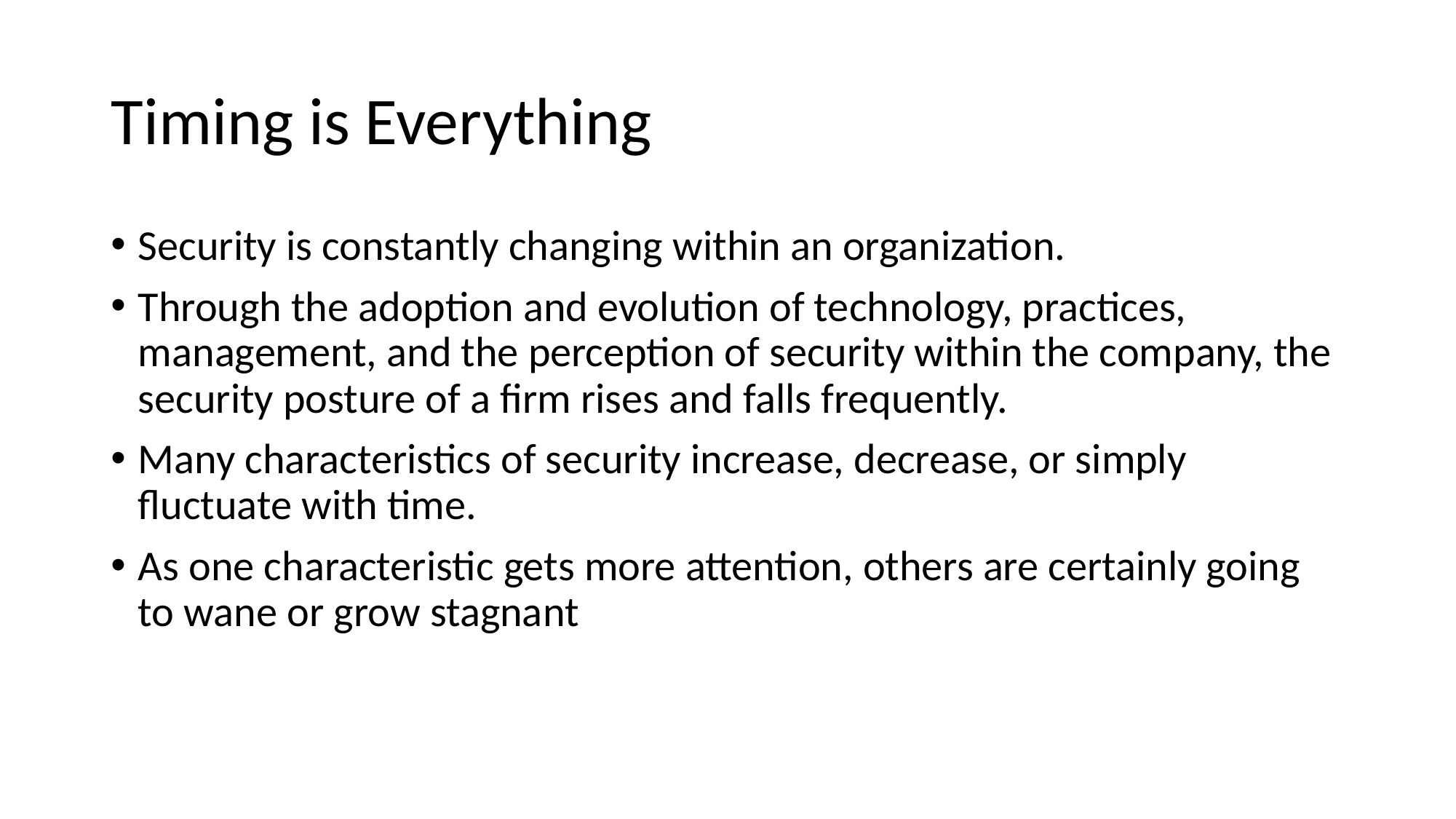

# Timing is Everything
Security is constantly changing within an organization.
Through the adoption and evolution of technology, practices, management, and the perception of security within the company, the security posture of a firm rises and falls frequently.
Many characteristics of security increase, decrease, or simply fluctuate with time.
As one characteristic gets more attention, others are certainly going to wane or grow stagnant